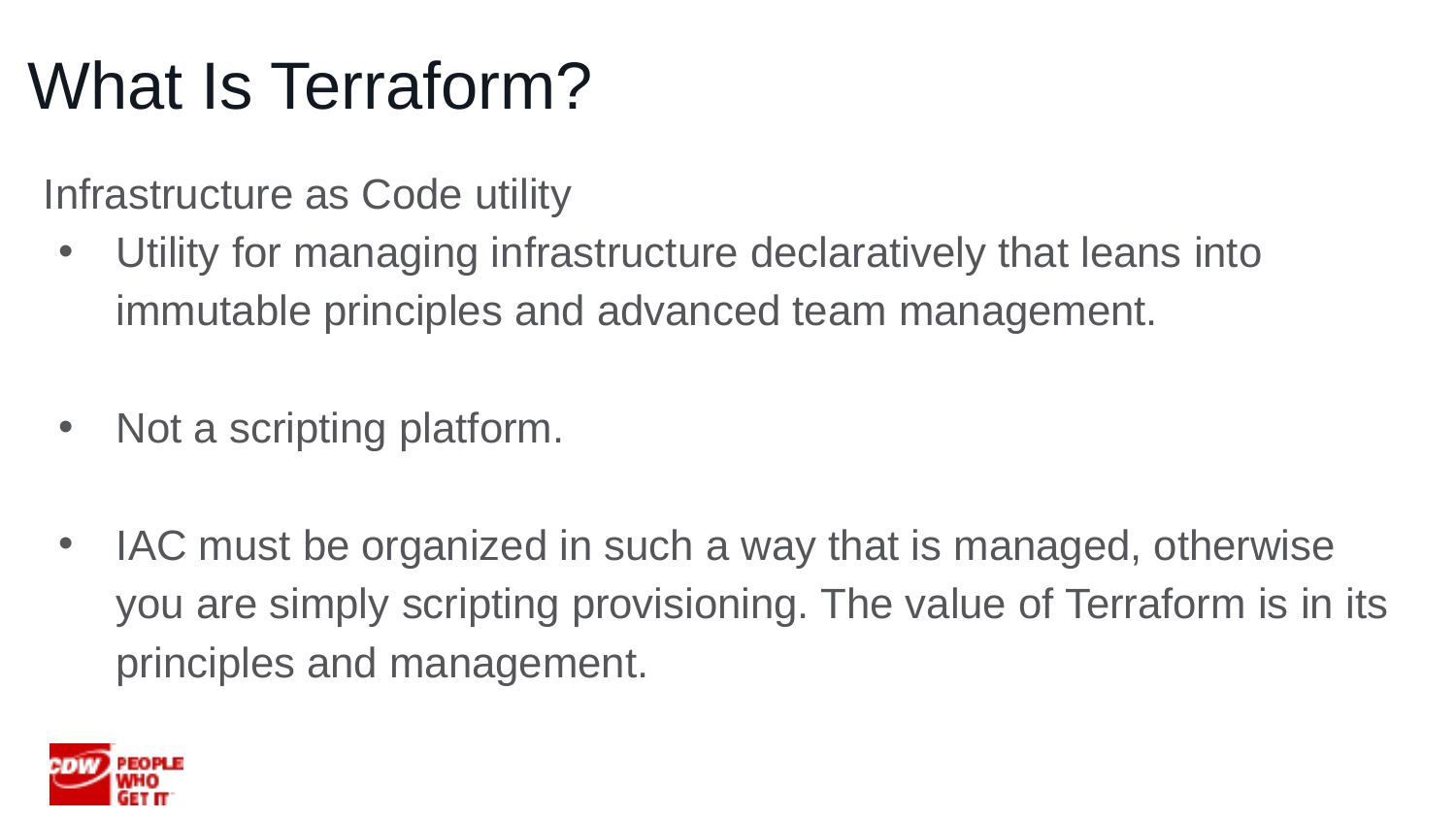

# What Is Terraform?
Infrastructure as Code utility
Utility for managing infrastructure declaratively that leans into immutable principles and advanced team management.
Not a scripting platform.
IAC must be organized in such a way that is managed, otherwise you are simply scripting provisioning. The value of Terraform is in its principles and management.